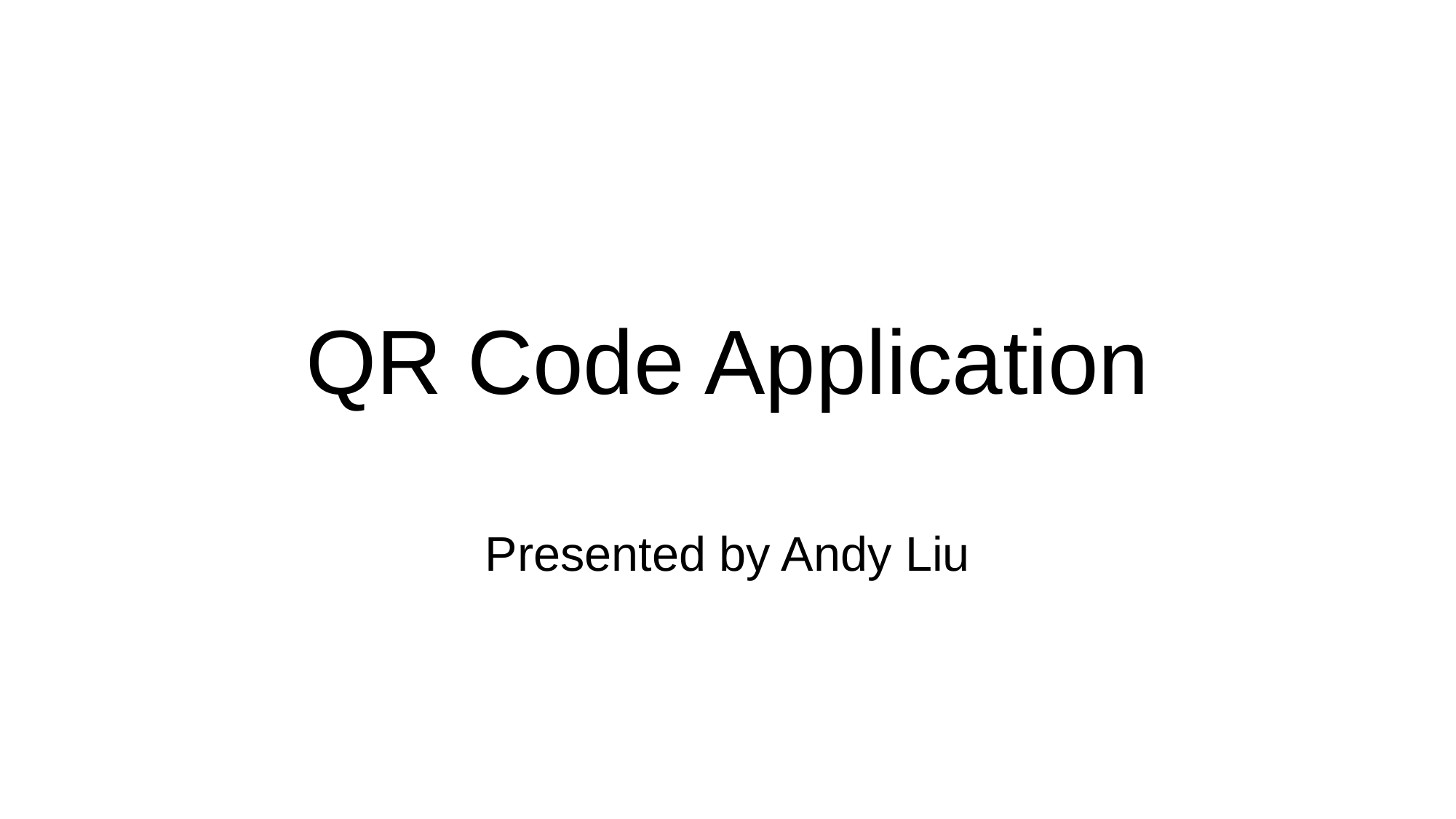

# QR Code Application
Presented by Andy Liu